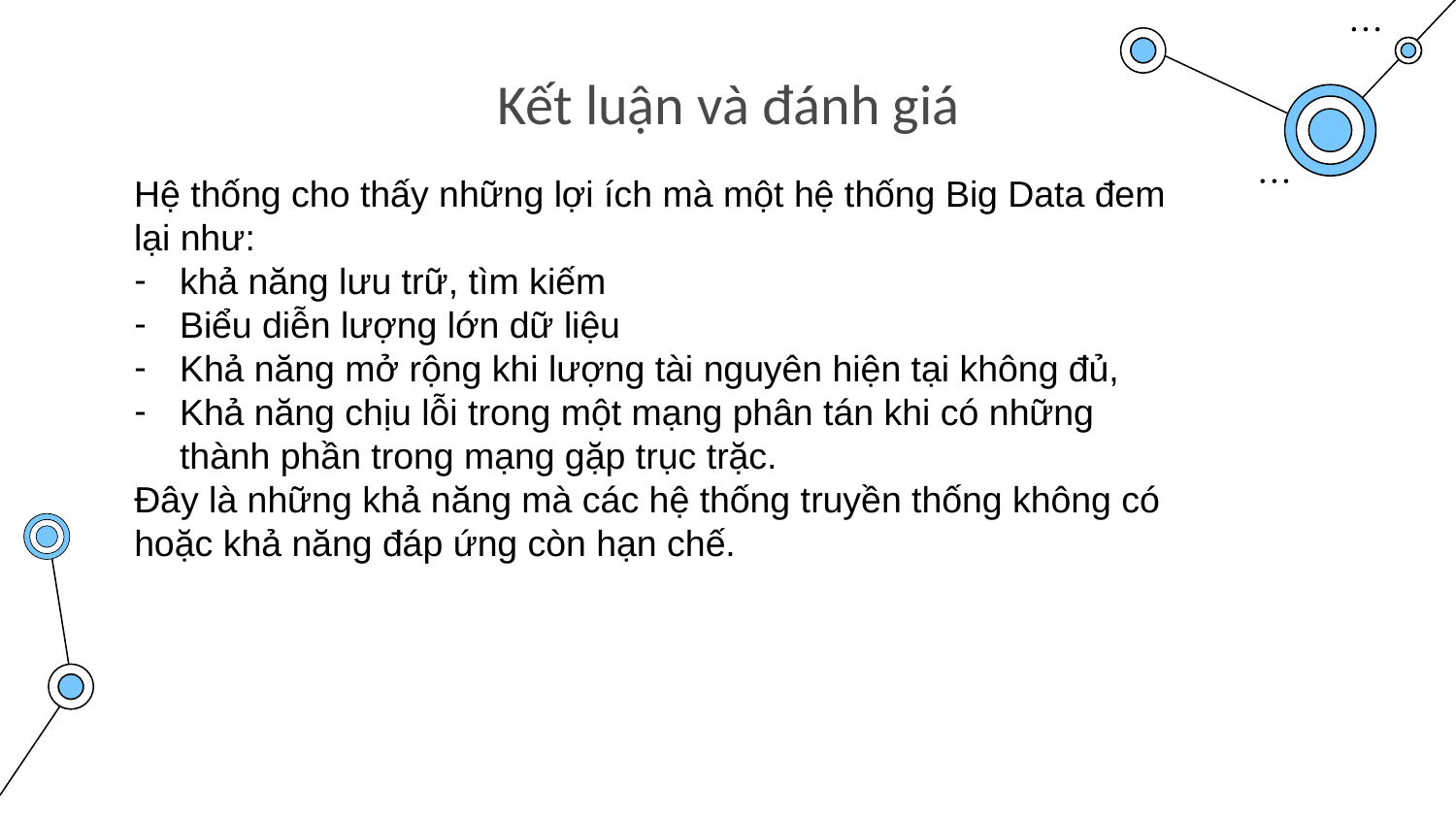

Kết luận và đánh giá
Hệ thống cho thấy những lợi ích mà một hệ thống Big Data đem lại như:
khả năng lưu trữ, tìm kiếm
Biểu diễn lượng lớn dữ liệu
Khả năng mở rộng khi lượng tài nguyên hiện tại không đủ,
Khả năng chịu lỗi trong một mạng phân tán khi có những thành phần trong mạng gặp trục trặc.
Đây là những khả năng mà các hệ thống truyền thống không có hoặc khả năng đáp ứng còn hạn chế.